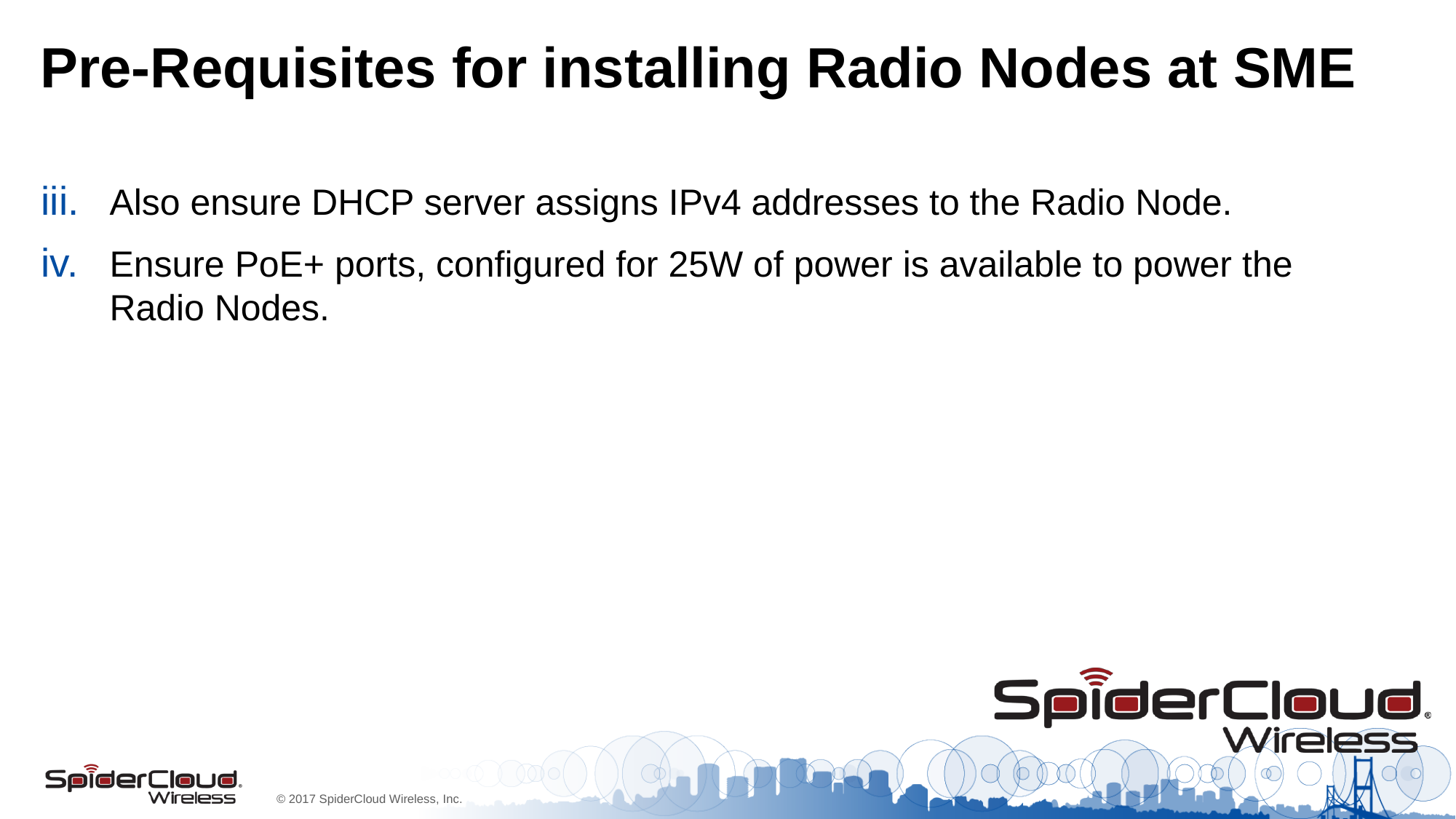

# Pre-Requisites for installing Radio Nodes at SME
Also ensure DHCP server assigns IPv4 addresses to the Radio Node.
Ensure PoE+ ports, configured for 25W of power is available to power the Radio Nodes.